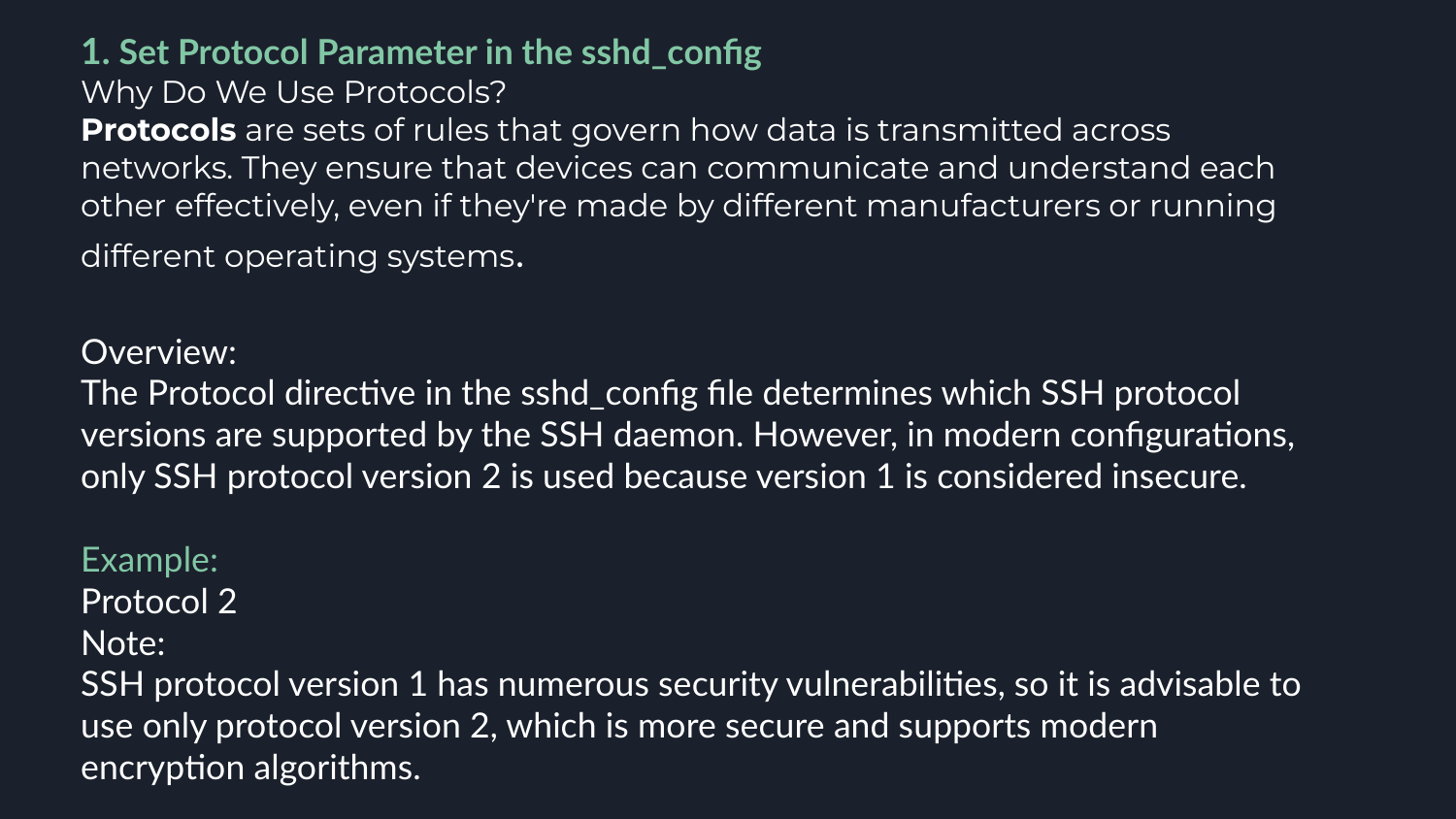

1. Set Protocol Parameter in the sshd_config
Why Do We Use Protocols?
Protocols are sets of rules that govern how data is transmitted across networks. They ensure that devices can communicate and understand each other effectively, even if they're made by different manufacturers or running different operating systems.

Overview:
The Protocol directive in the sshd_config file determines which SSH protocol versions are supported by the SSH daemon. However, in modern configurations, only SSH protocol version 2 is used because version 1 is considered insecure.

Example:
Protocol 2
Note:
SSH protocol version 1 has numerous security vulnerabilities, so it is advisable to use only protocol version 2, which is more secure and supports modern encryption algorithms.

Selling your idea